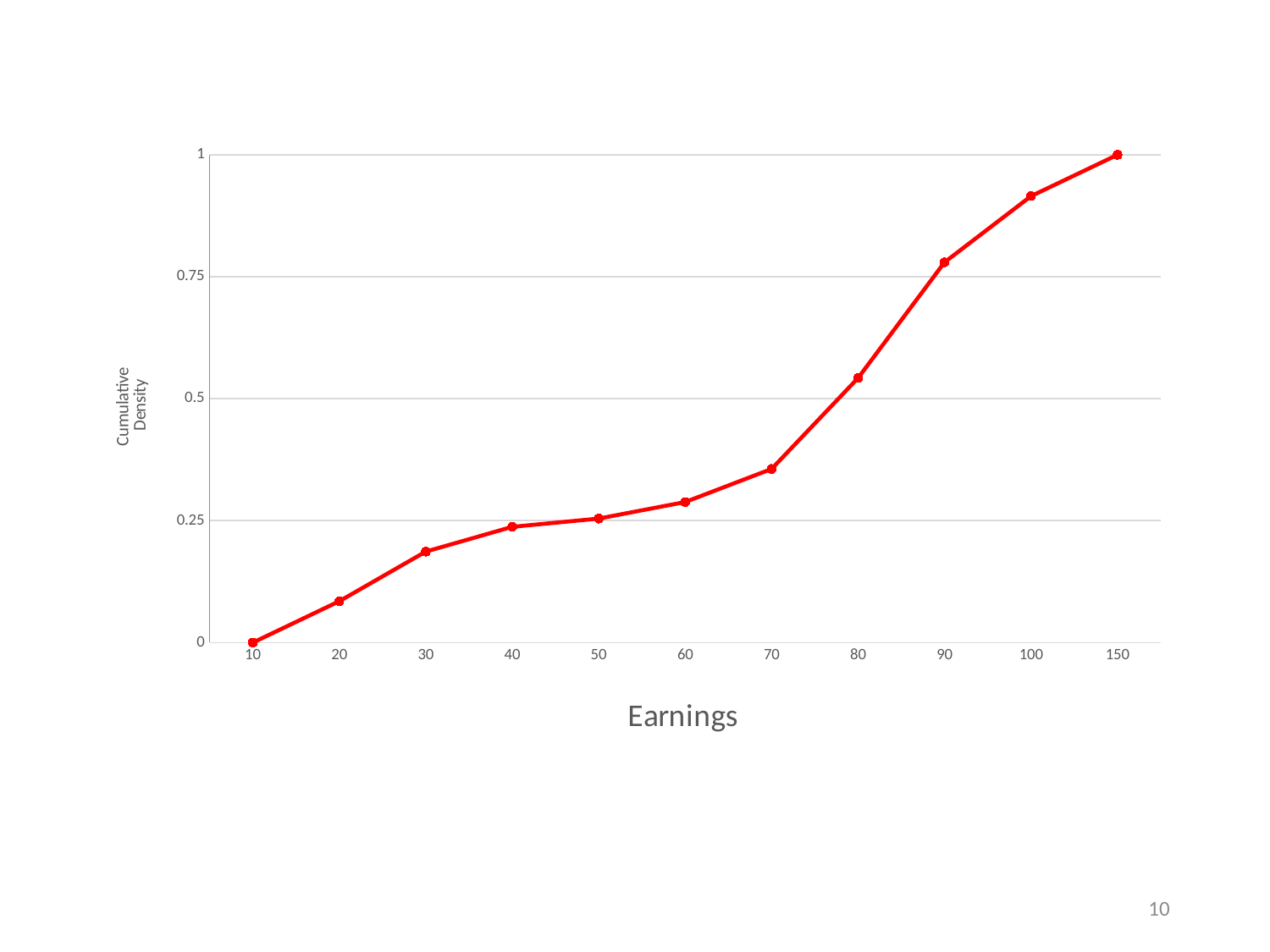

### Chart

| Category |  |
|---|---|
| 10 | 0.0 |
| 20 | 0.0847457627118644 |
| 30 | 0.1864406779661017 |
| 40 | 0.23728813559322035 |
| 50 | 0.2542372881355932 |
| 60 | 0.288135593220339 |
| 70 | 0.3559322033898305 |
| 80 | 0.5423728813559322 |
| 90 | 0.7796610169491526 |
| 100 | 0.9152542372881356 |
| 150 | 1.0 |
10